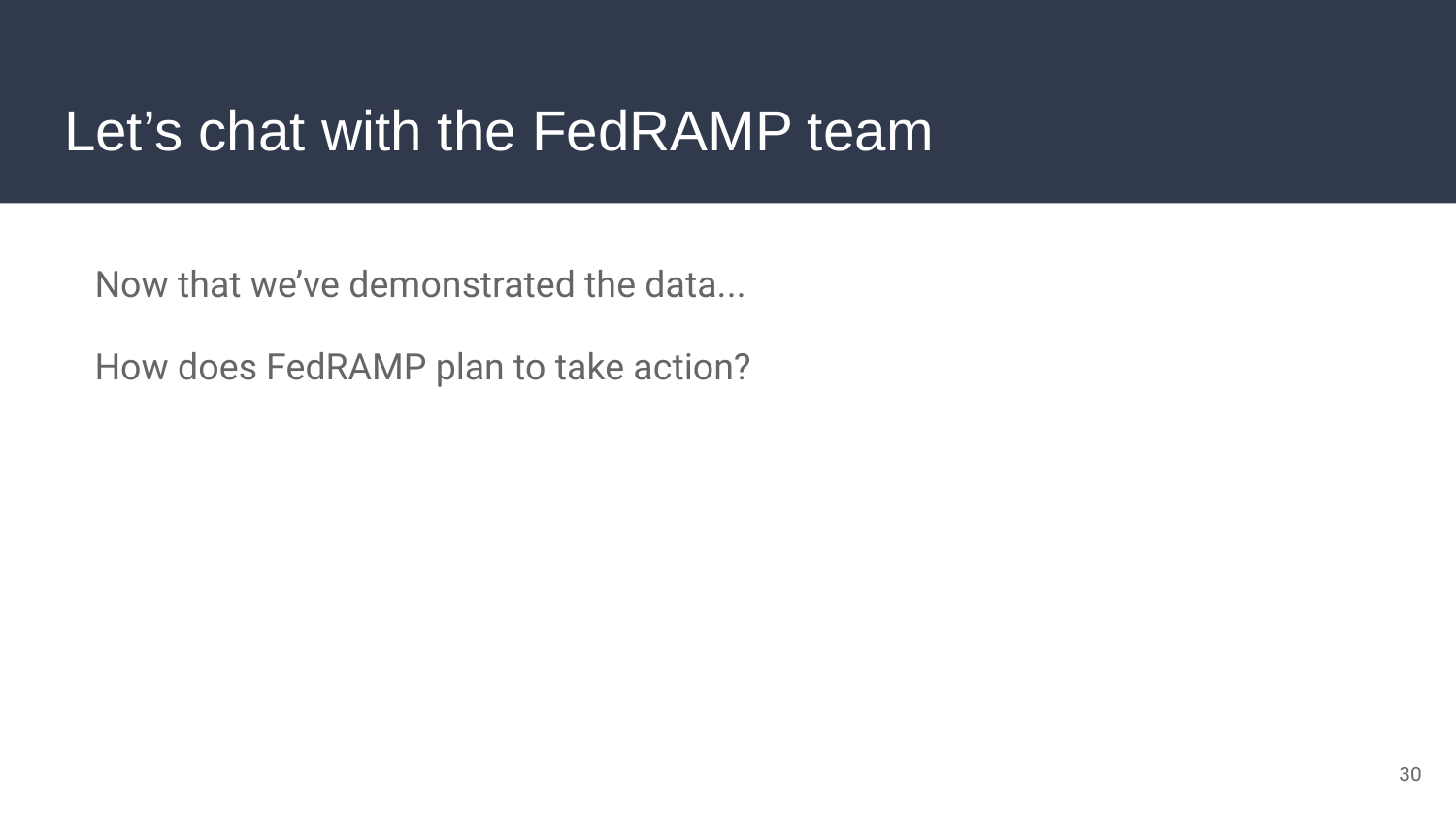

# Let’s chat with the FedRAMP team
Now that we’ve demonstrated the data...
How does FedRAMP plan to take action?

30